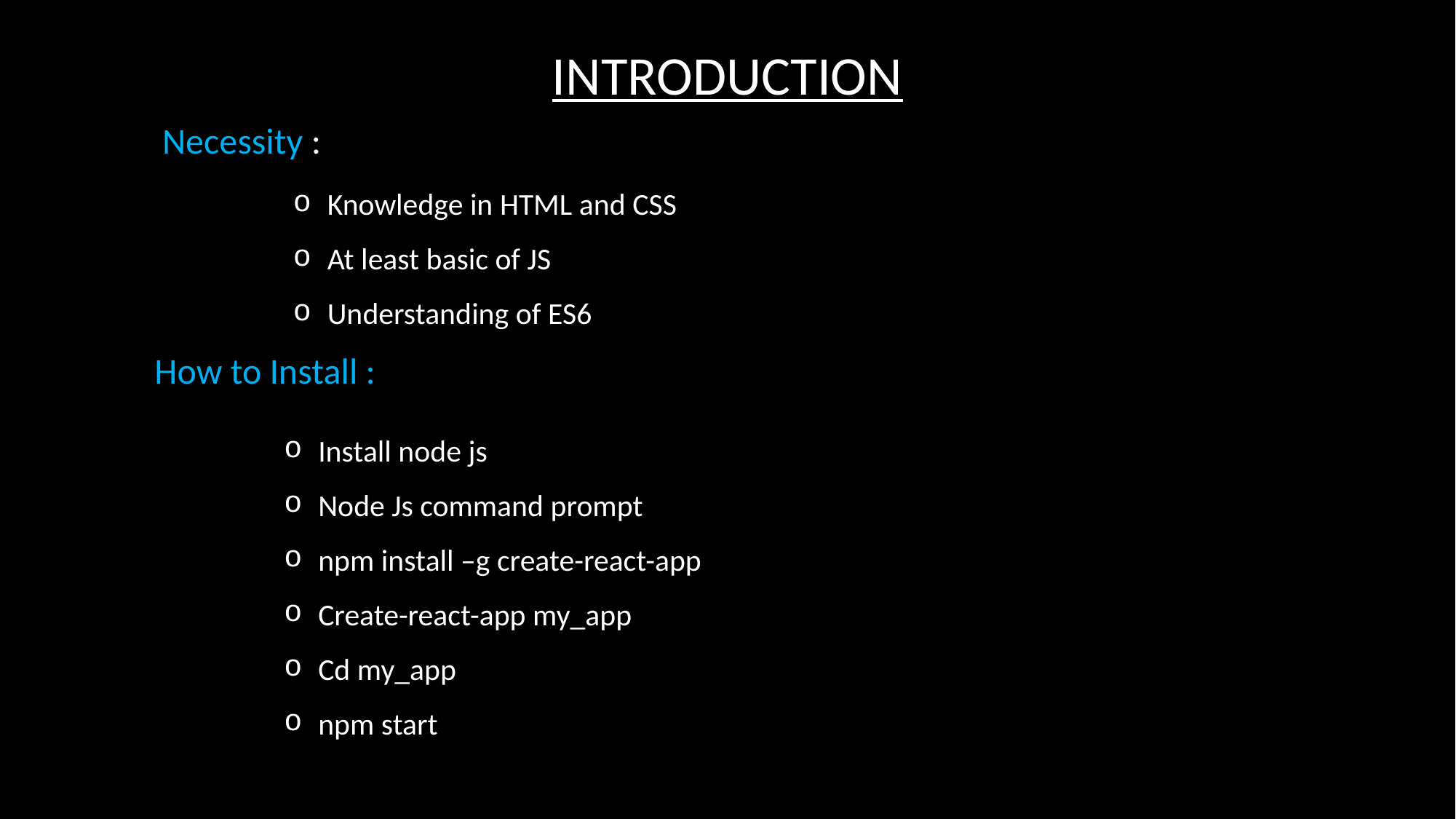

INTRODUCTION
Necessity :
Knowledge in HTML and CSS
At least basic of JS
Understanding of ES6
How to Install :
Install node js
Node Js command prompt
npm install –g create-react-app
Create-react-app my_app
Cd my_app
npm start